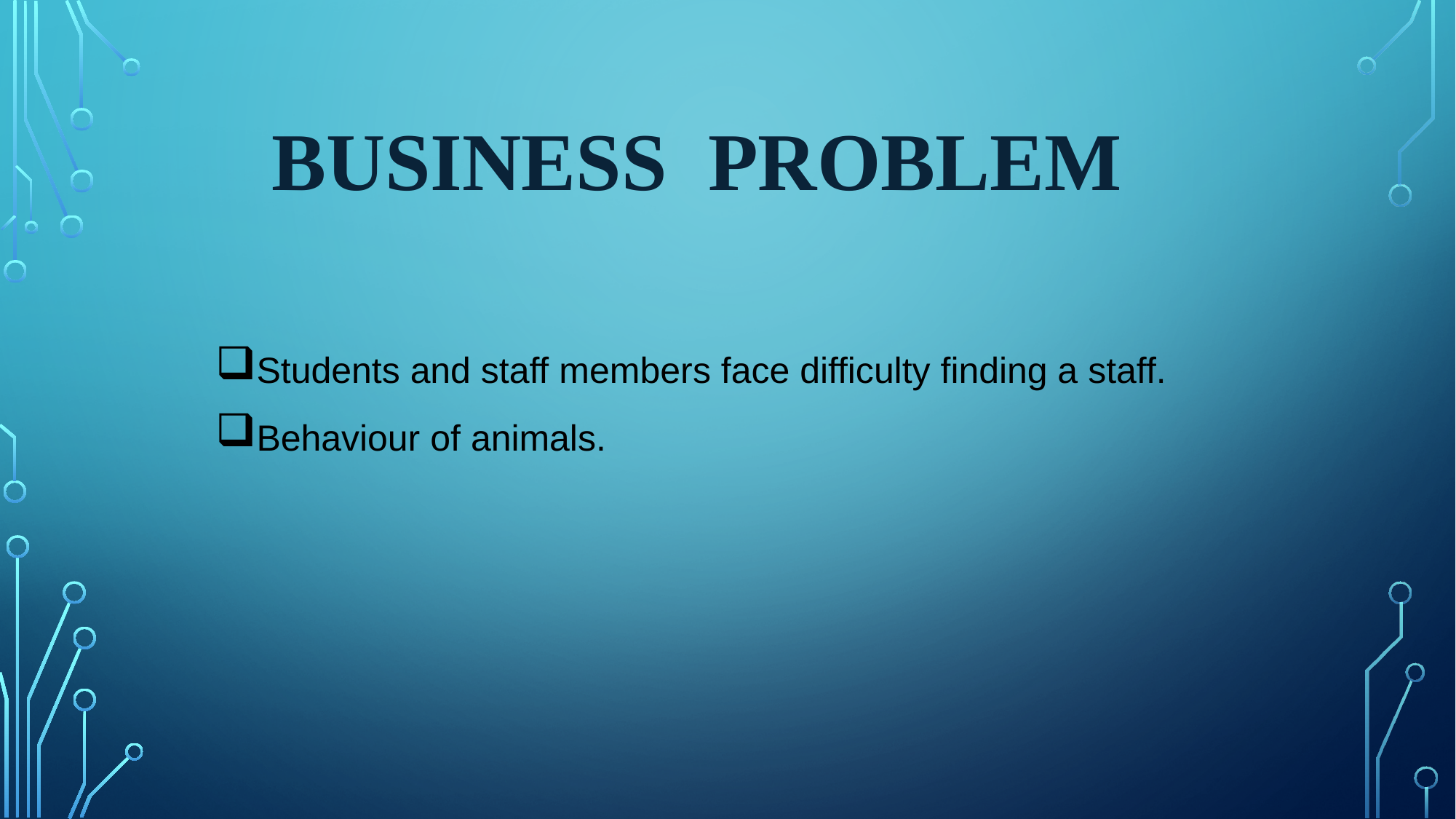

BUSINESS  PROBLEM
Students and staff members face difficulty finding a staff.
Behaviour of animals.